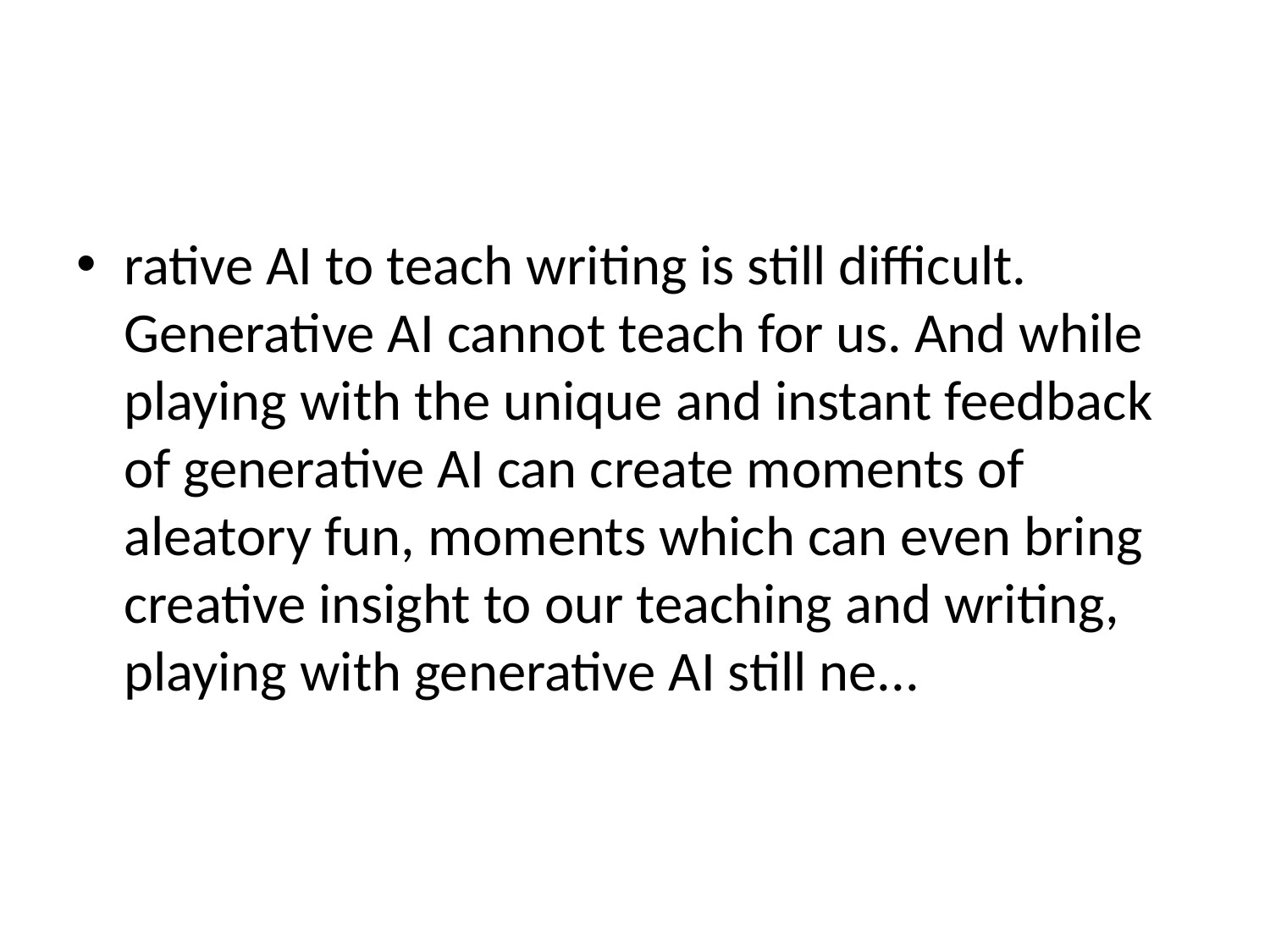

#
rative AI to teach writing is still difficult. Generative AI cannot teach for us. And while playing with the unique and instant feedback of generative AI can create moments of aleatory fun, moments which can even bring creative insight to our teaching and writing, playing with generative AI still ne...